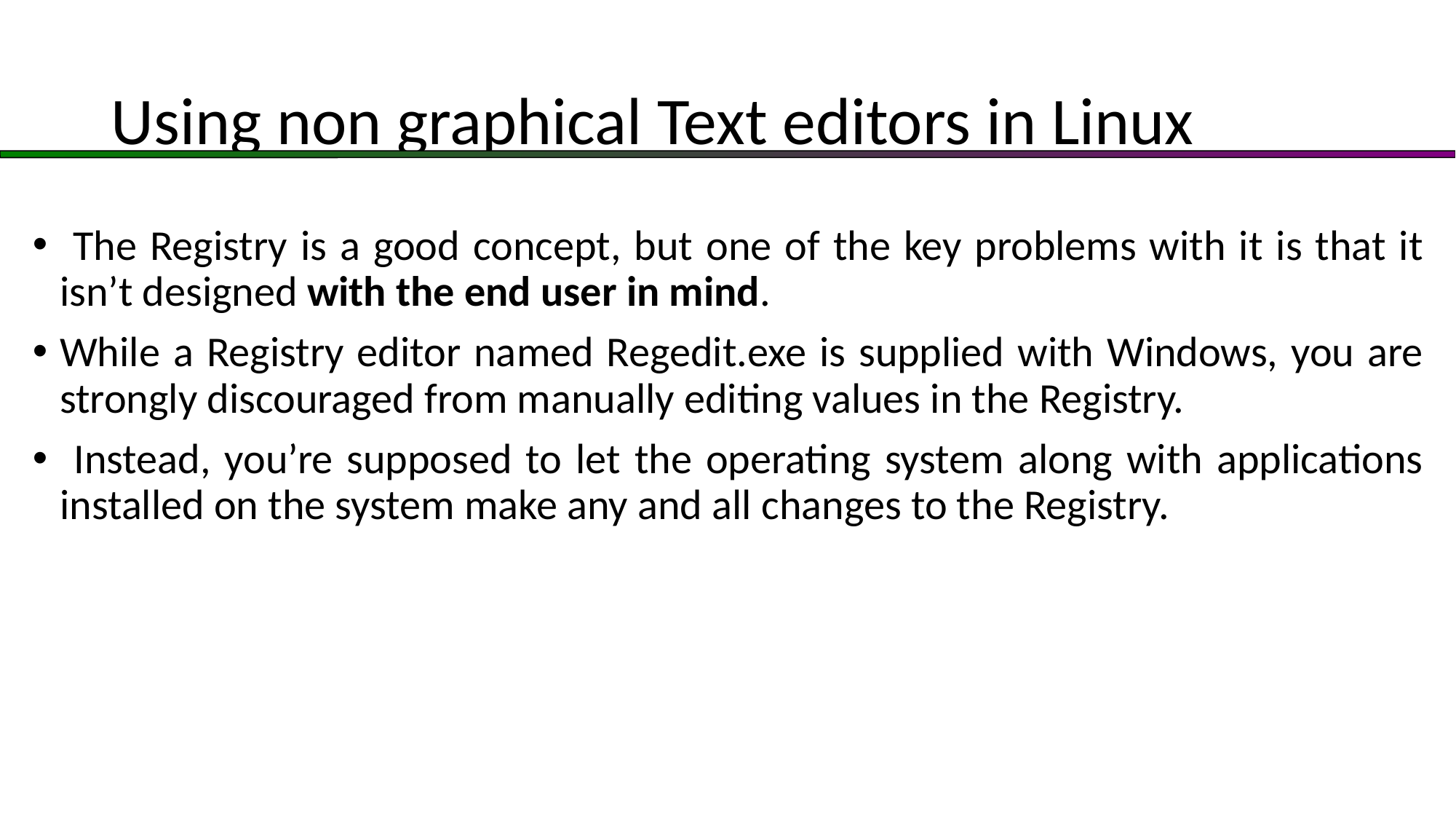

# Using non graphical Text editors in Linux

 The Registry is a good concept, but one of the key problems with it is that it isn’t designed with the end user in mind.
While a Registry editor named Regedit.exe is supplied with Windows, you are strongly discouraged from manually editing values in the Registry.
 Instead, you’re supposed to let the operating system along with applications installed on the system make any and all changes to the Registry.